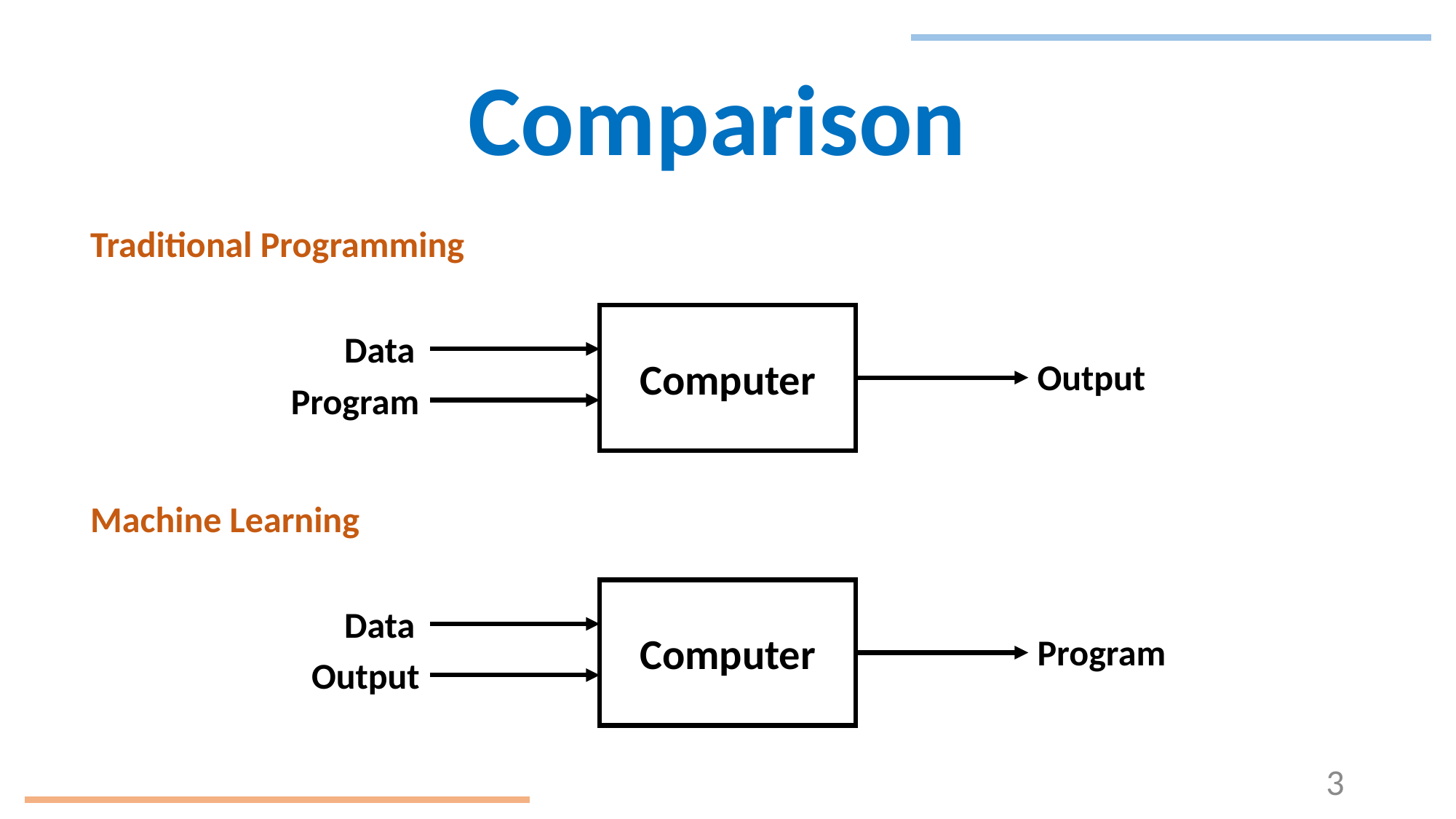

# Comparison
Traditional Programming
Computer
Data
Output
Program
Machine Learning
Computer
Data
Program
Output
3